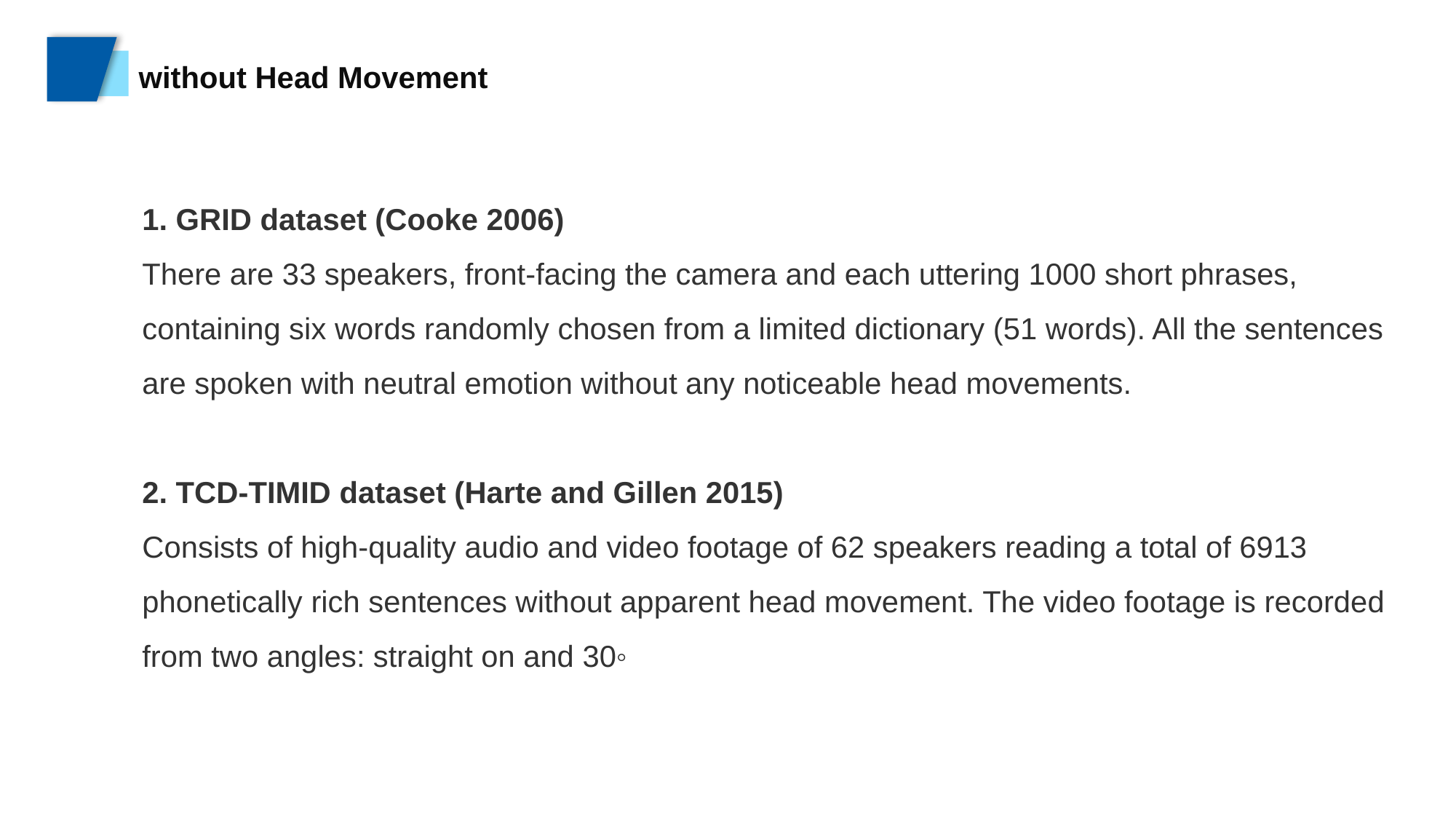

without Head Movement

 GRID dataset (Cooke 2006)
There are 33 speakers, front-facing the camera and each uttering 1000 short phrases, containing six words randomly chosen from a limited dictionary (51 words). All the sentences are spoken with neutral emotion without any noticeable head movements.

 TCD-TIMID dataset (Harte and Gillen 2015)
Consists of high-quality audio and video footage of 62 speakers reading a total of 6913 phonetically rich sentences without apparent head movement. The video footage is recorded from two angles: straight on and 30◦